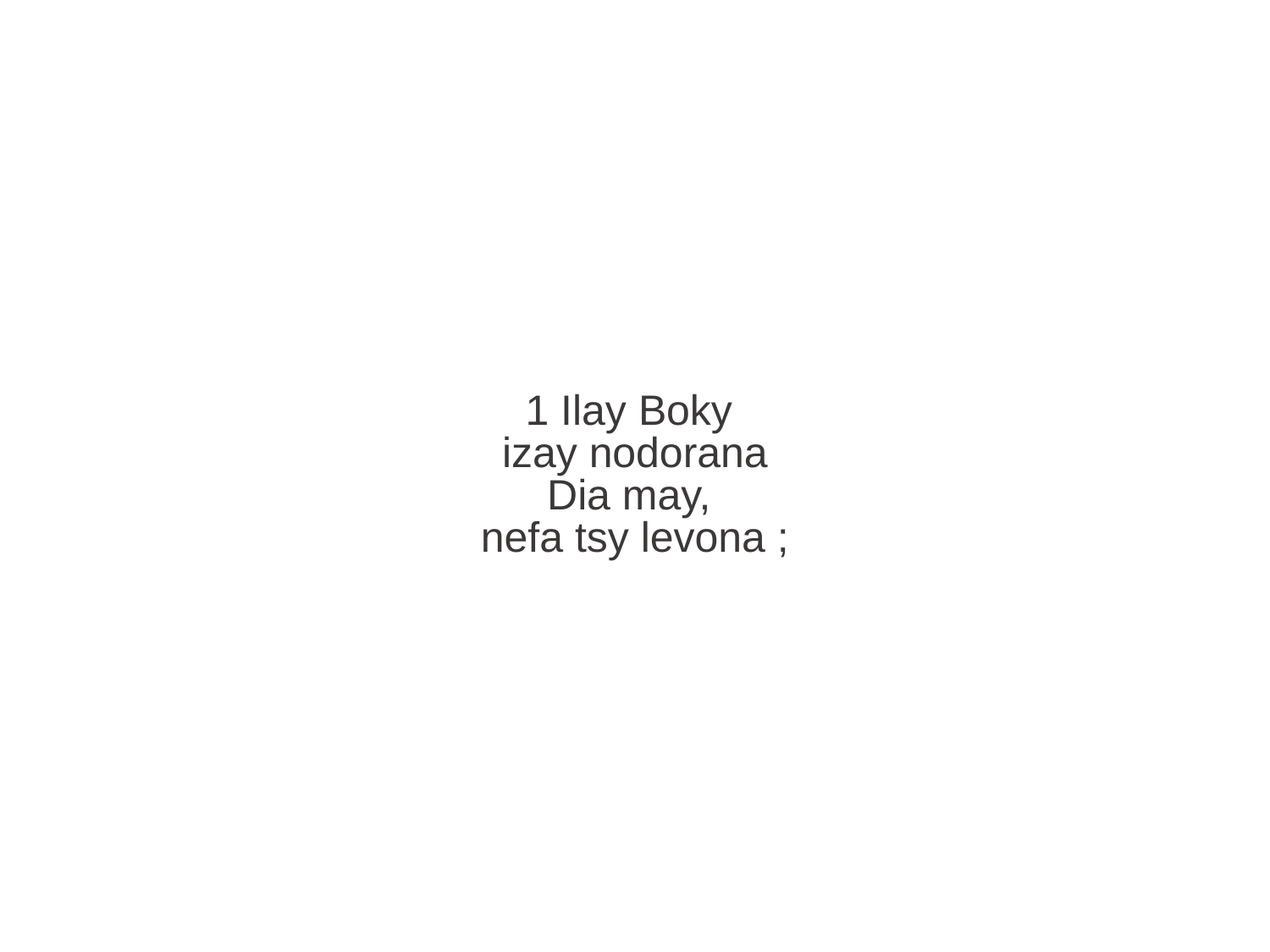

1 Ilay Boky
izay nodorana
Dia may,
nefa tsy levona ;